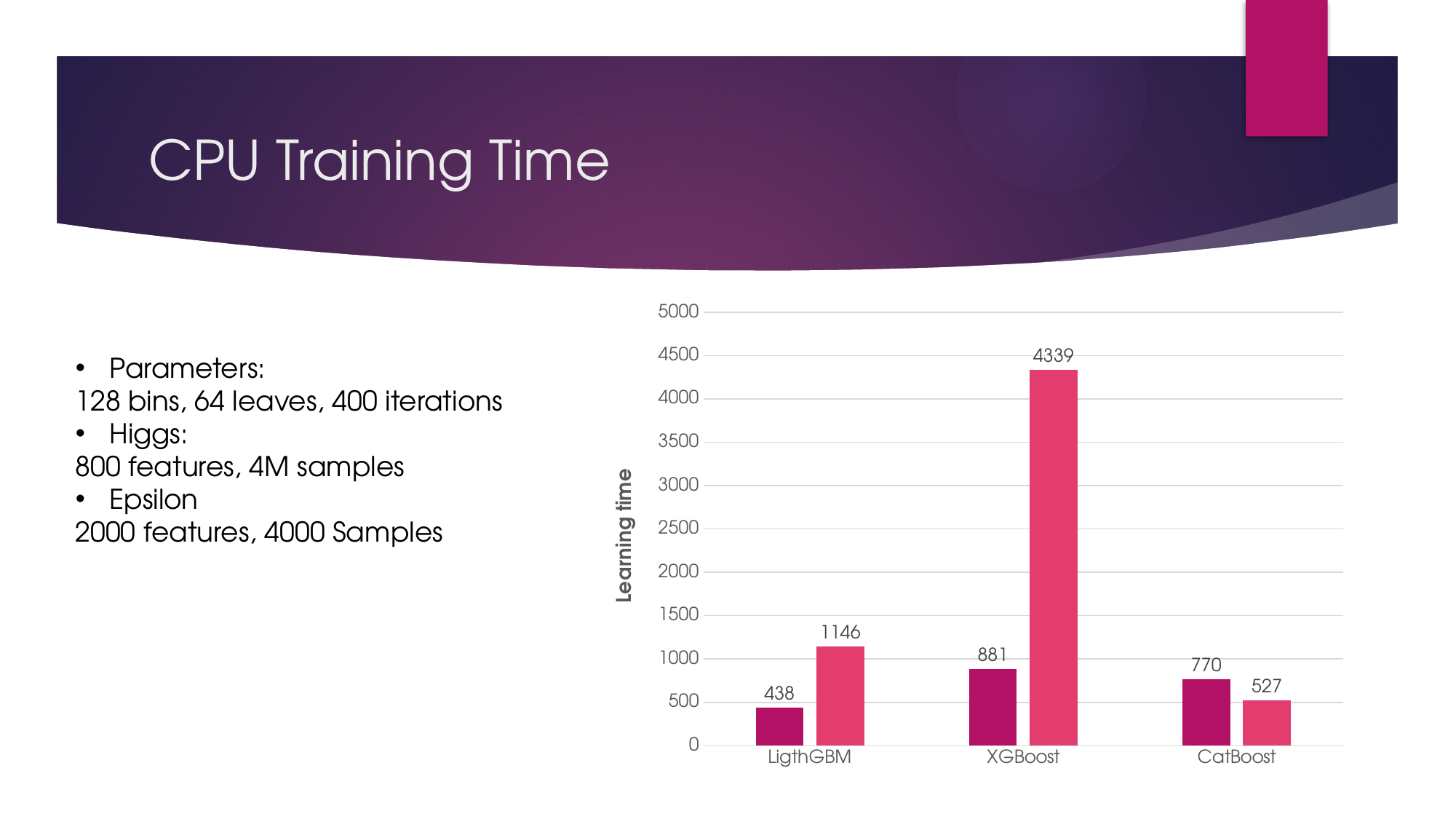

# CPU Training Time

### Chart

| Category | Higgs | Epsilon |
|---|---|---|
| LigthGBM | 438.0 | 1146.0 |
| XGBoost | 881.0 | 4339.0 |
| CatBoost | 770.0 | 527.0 |
Parameters:
128 bins, 64 leaves, 400 iterations
Higgs:
800 features, 4M samples
Epsilon
2000 features, 4000 Samples